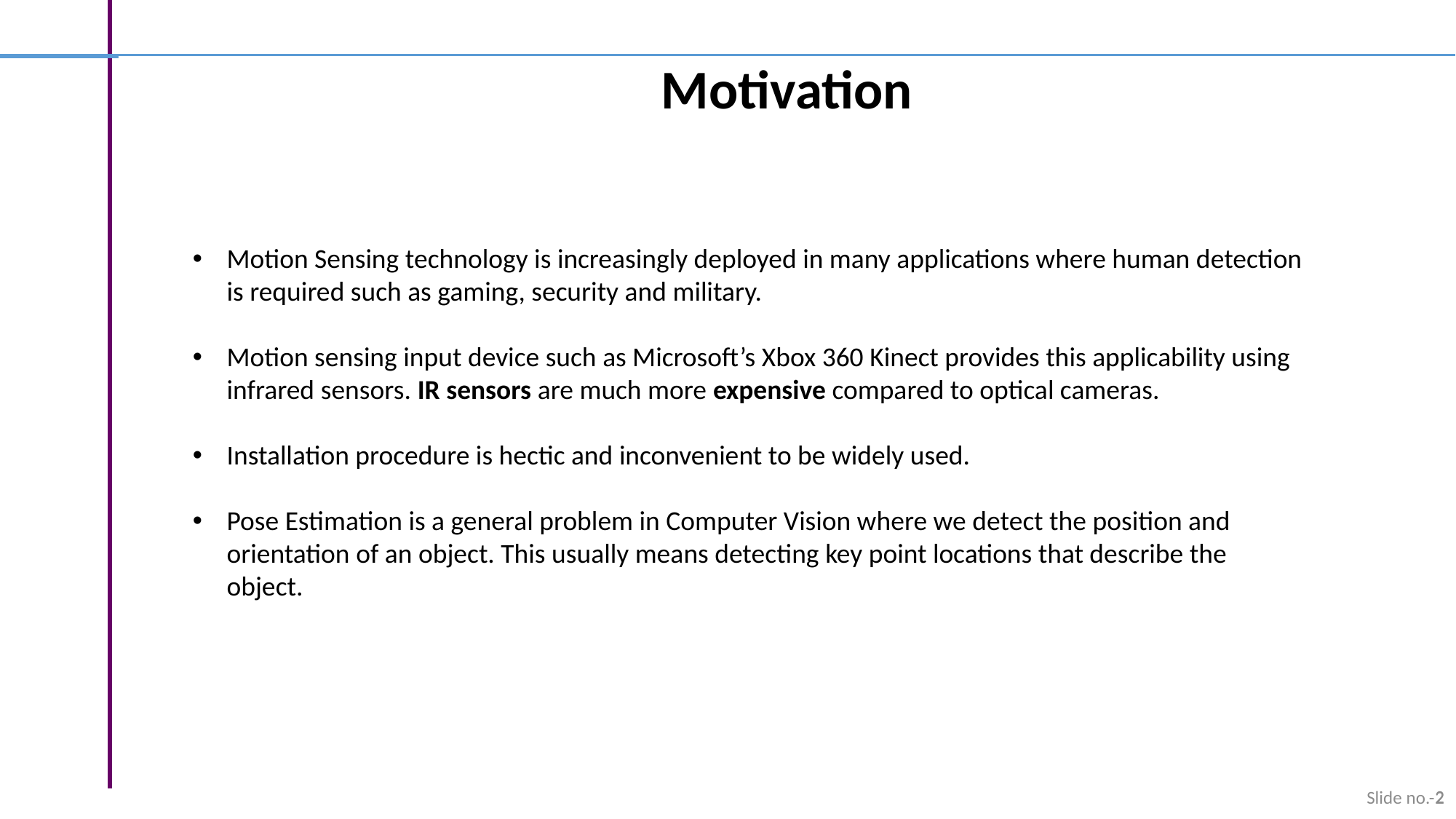

Motivation

Motion Sensing technology is increasingly deployed in many applications where human detection is required such as gaming, security and military.

Motion sensing input device such as Microsoft’s Xbox 360 Kinect provides this applicability using infrared sensors. IR sensors are much more expensive compared to optical cameras.
Installation procedure is hectic and inconvenient to be widely used.
Pose Estimation is a general problem in Computer Vision where we detect the position and orientation of an object. This usually means detecting key point locations that describe the object.

2